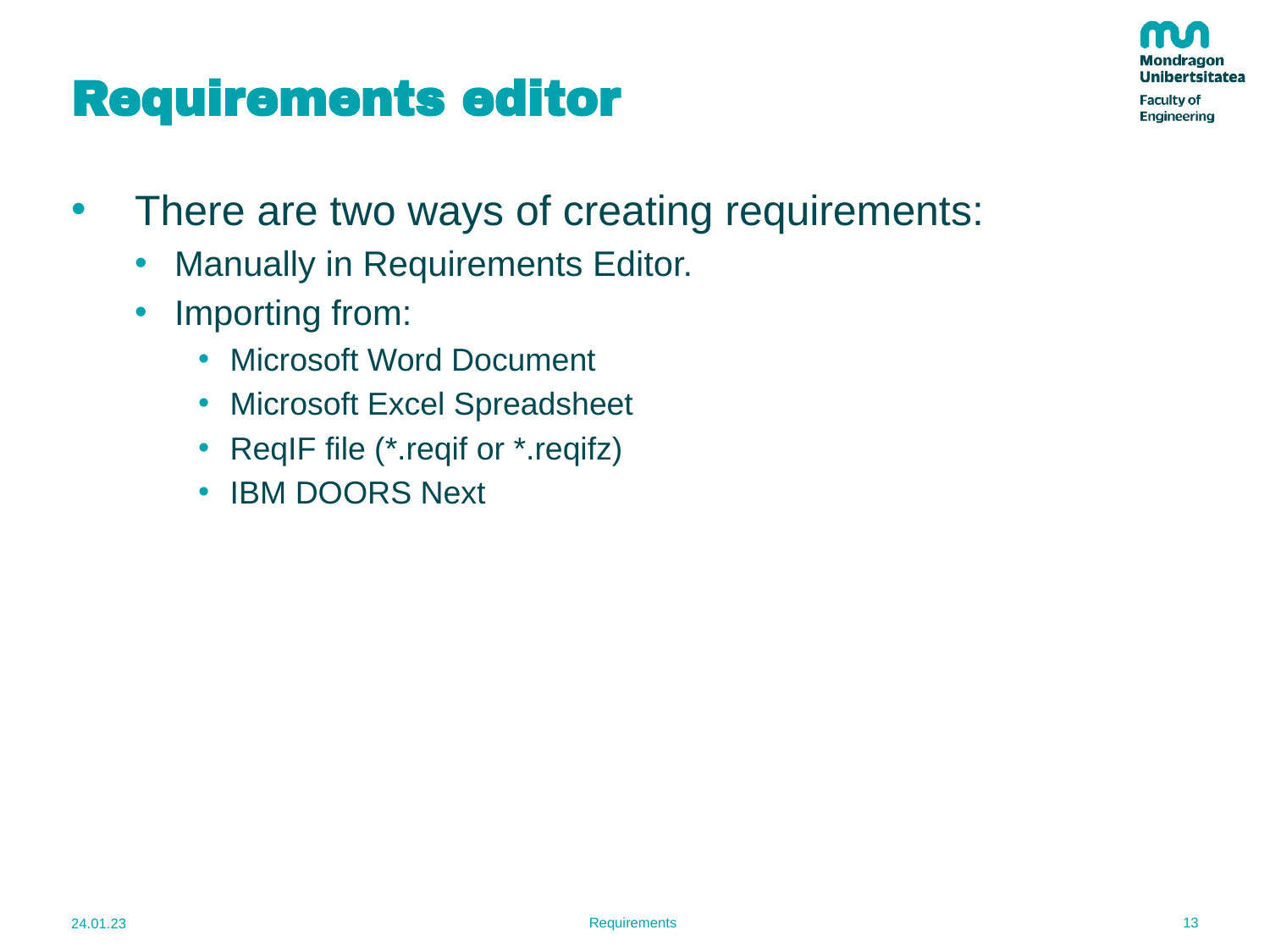

# Requirements editor
There are two ways of creating requirements:
Manually in Requirements Editor.
Importing from:
Microsoft Word Document
Microsoft Excel Spreadsheet
ReqIF file (*.reqif or *.reqifz)
IBM DOORS Next

13
Requirements
24.01.23